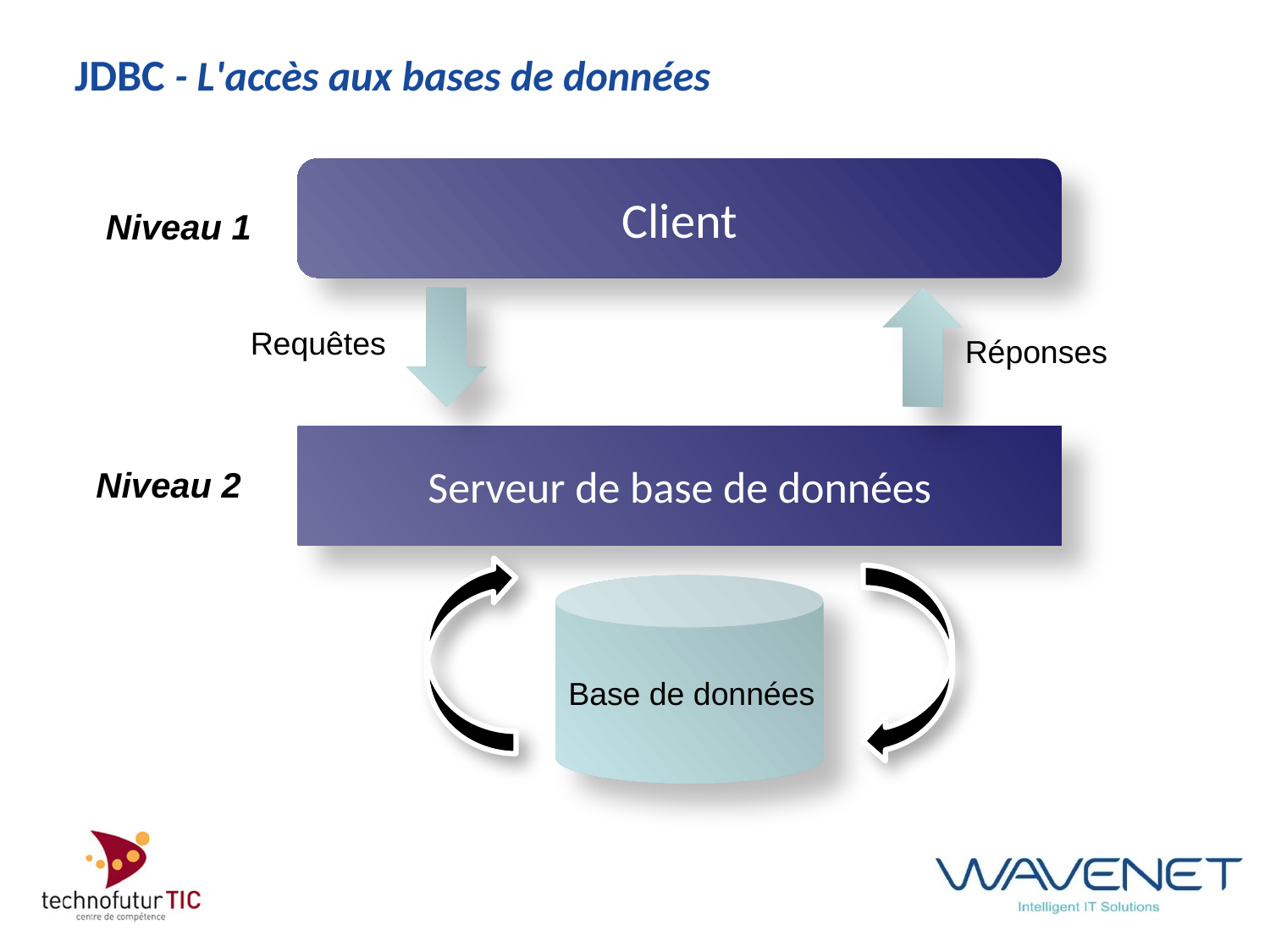

# JDBC - L'accès aux bases de données
Client
Niveau 1

Requêtes
Réponses
Serveur de base de données
Niveau 2

Base de données